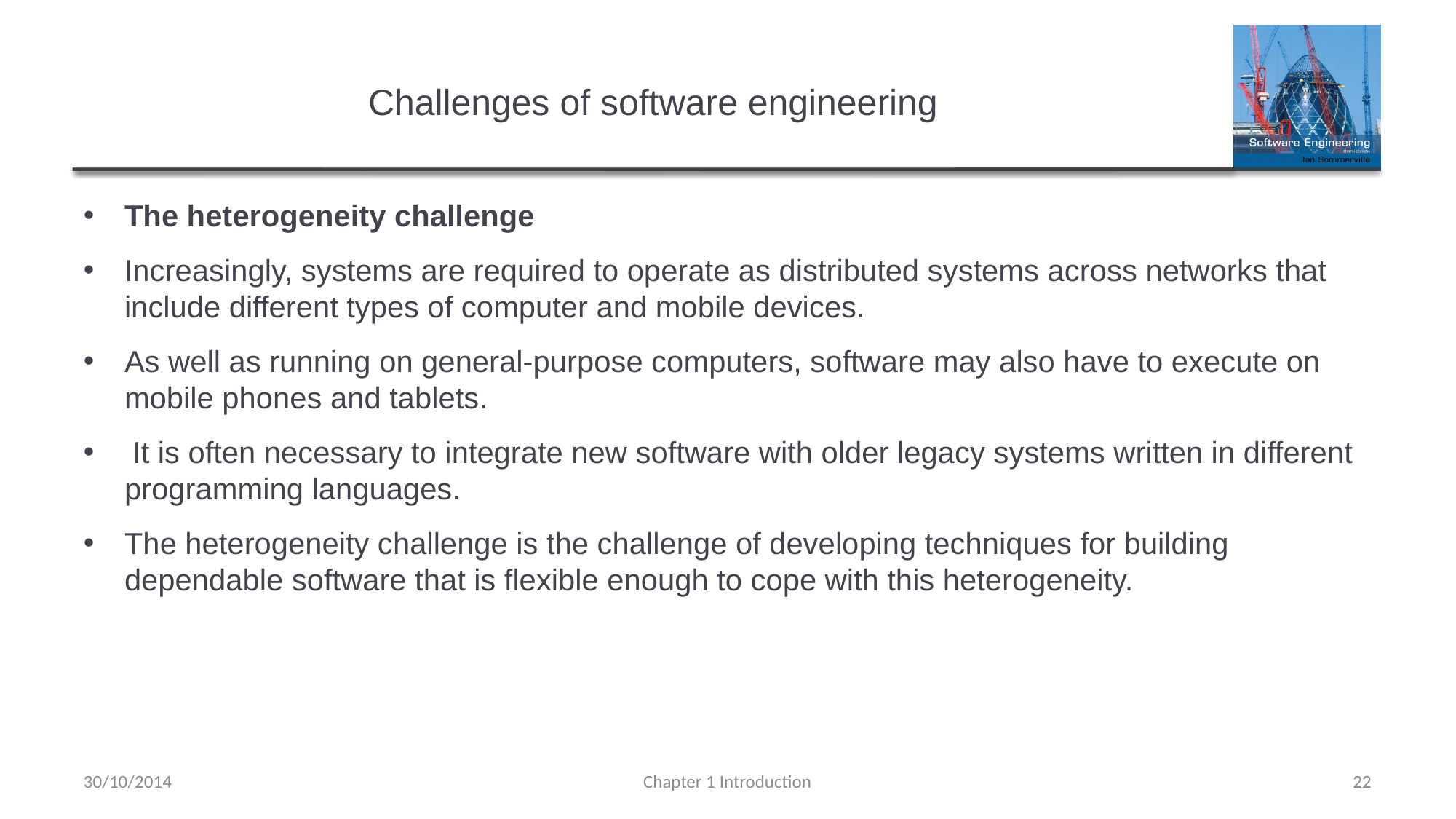

# Challenges of software engineering
The heterogeneity challenge
Increasingly, systems are required to operate as distributed systems across networks that include different types of computer and mobile devices.
As well as running on general-purpose computers, software may also have to execute on mobile phones and tablets.
 It is often necessary to integrate new software with older legacy systems written in different programming languages.
The heterogeneity challenge is the challenge of developing techniques for building dependable software that is flexible enough to cope with this heterogeneity.

30/10/2014
Chapter 1 Introduction
22